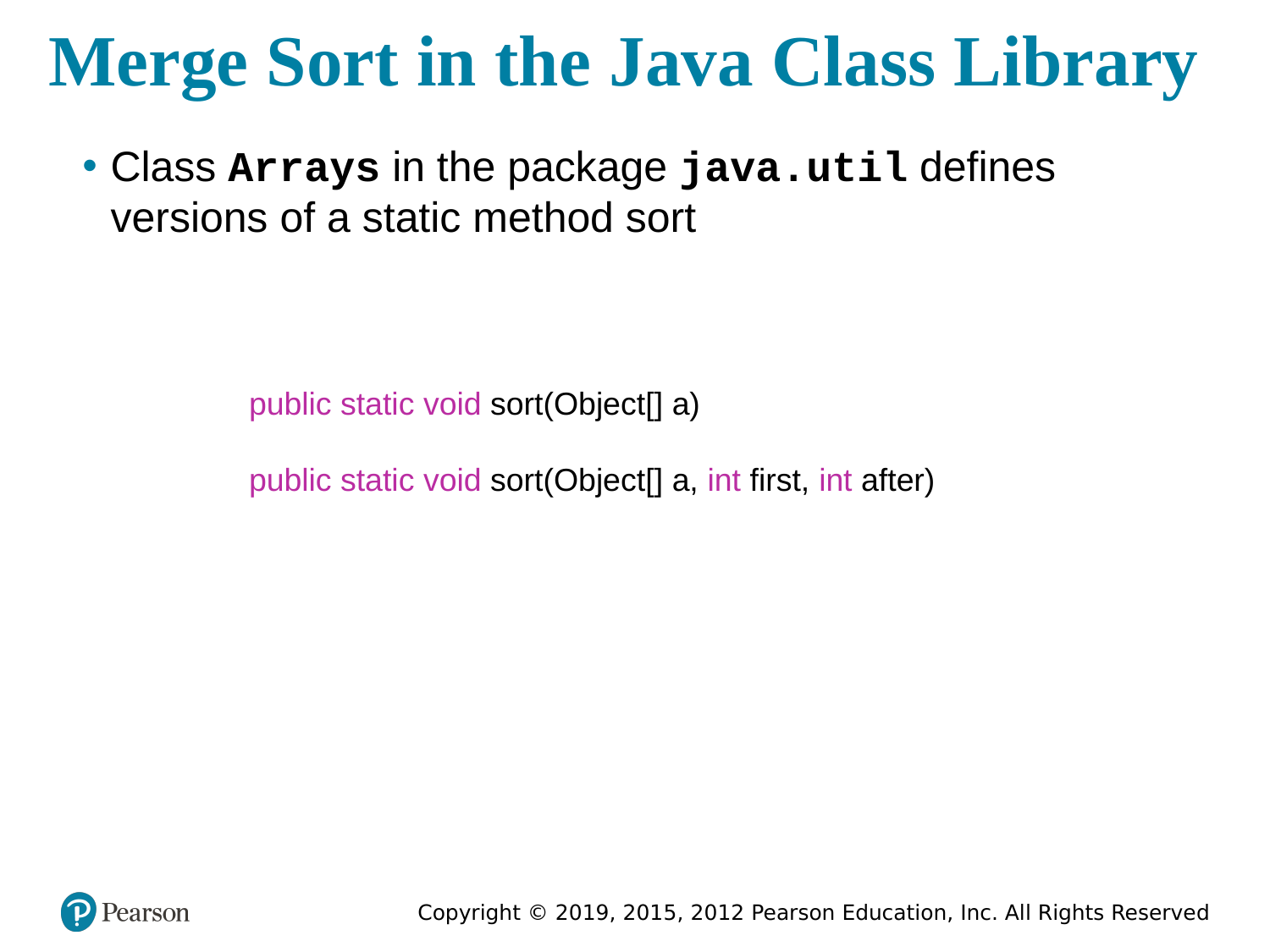

# Merge Sort in the Java Class Library
Class Arrays in the package java.util defines versions of a static method sort
public static void sort(Object[] a)

public static void sort(Object[] a, int first, int after)